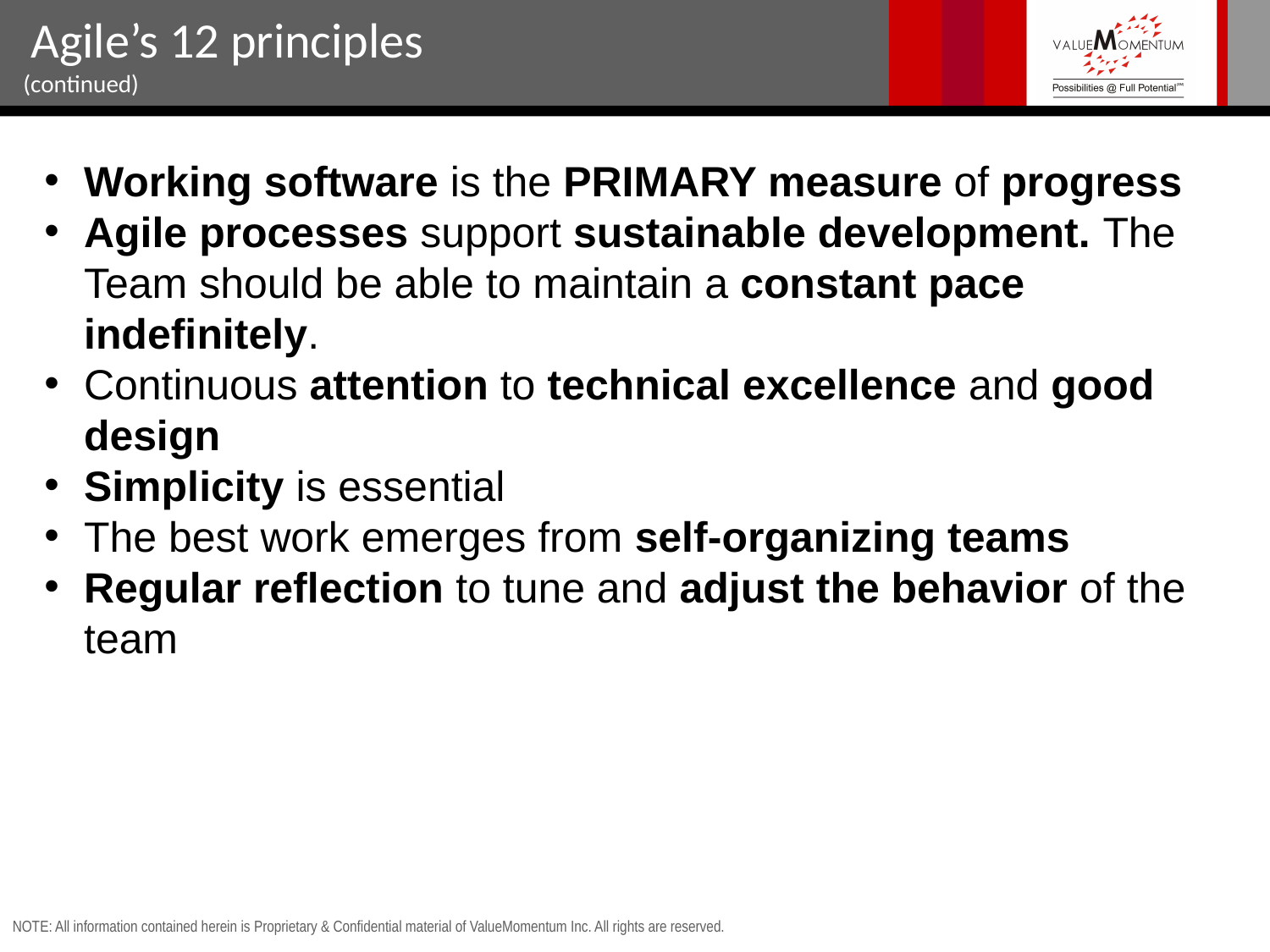

Agile’s 12 principles
(continued)
Working software is the PRIMARY measure of progress
Agile processes support sustainable development. The Team should be able to maintain a constant pace indefinitely.
Continuous attention to technical excellence and good design
Simplicity is essential
The best work emerges from self-organizing teams
Regular reflection to tune and adjust the behavior of the team